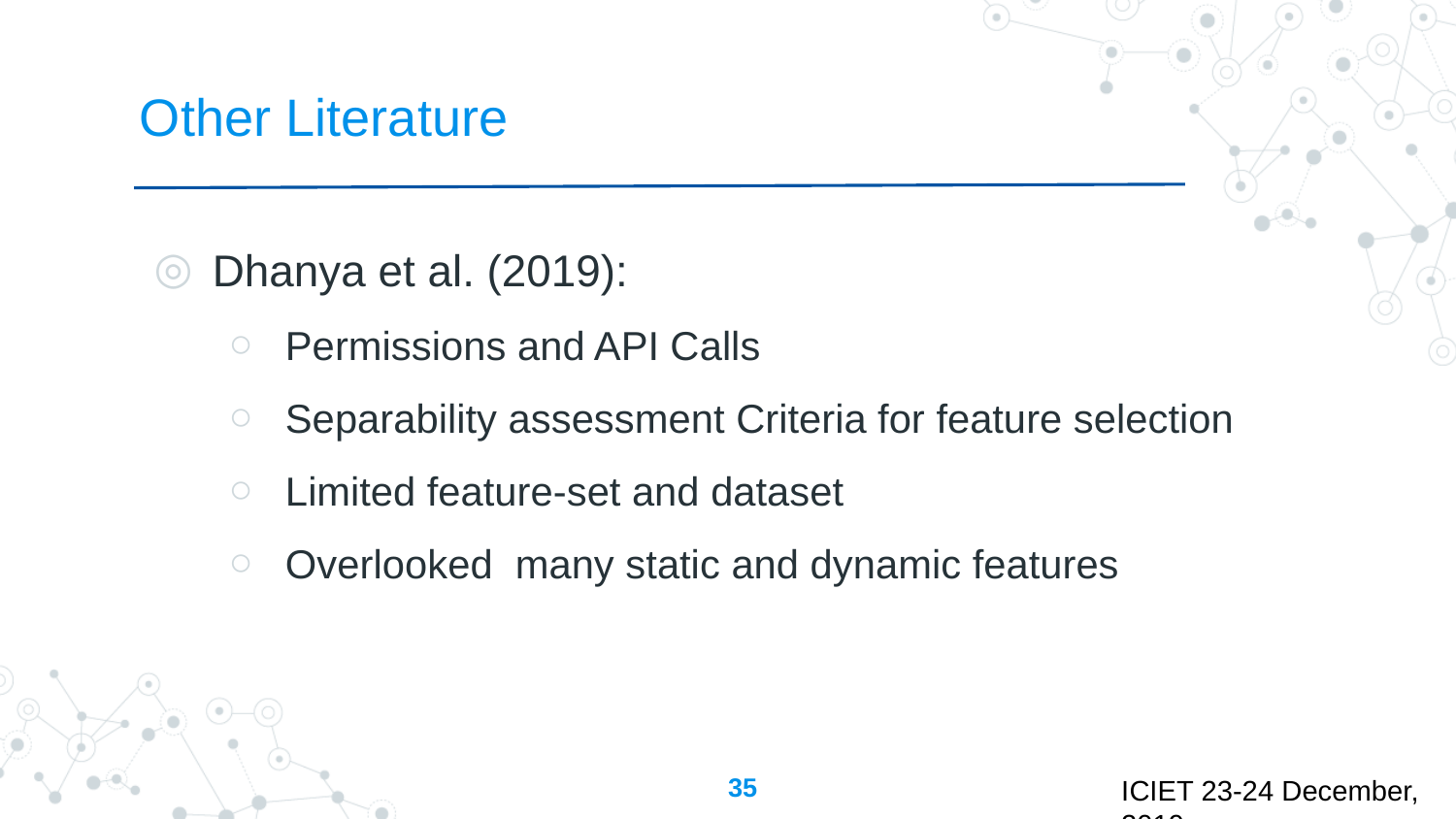

# Other Literature
Dhanya et al. (2019):
Permissions and API Calls
Separability assessment Criteria for feature selection
Limited feature-set and dataset
Overlooked  many static and dynamic features

35